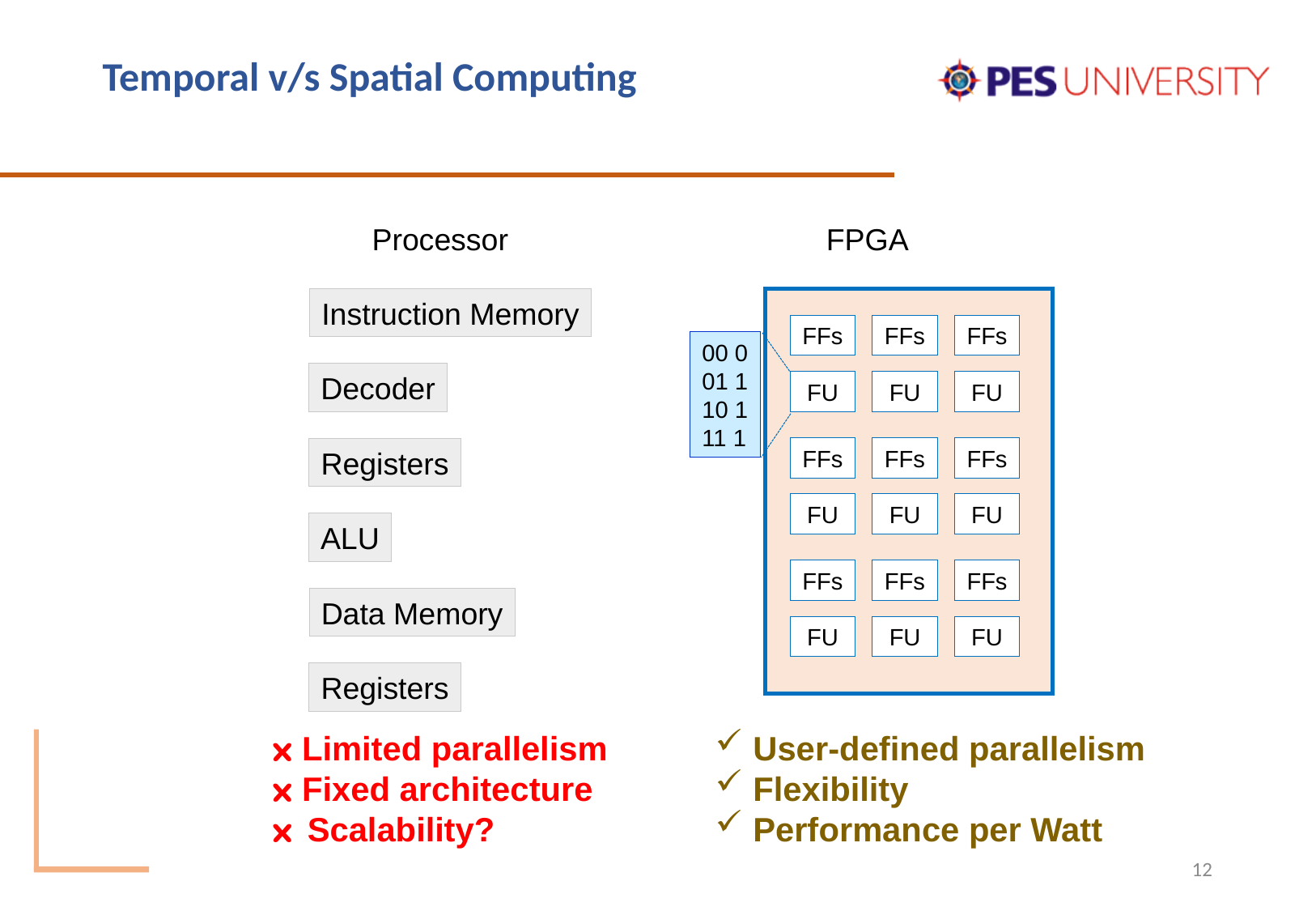

# Temporal v/s Spatial Computing

Processor
FPGA
Instruction Memory
Decoder
Registers
ALU
Data Memory
Registers

FFs
FU
FFs
FU
FFs
FU
FFs
FU
FFs
FU
FFs
FU
FFs
FU
00 0
01 1
10 1
11 1
FFs
FU
FFs
FU
x Limited parallelism
x Fixed architecture
x Scalability?
User-defined parallelism
Flexibility
Performance per Watt
12